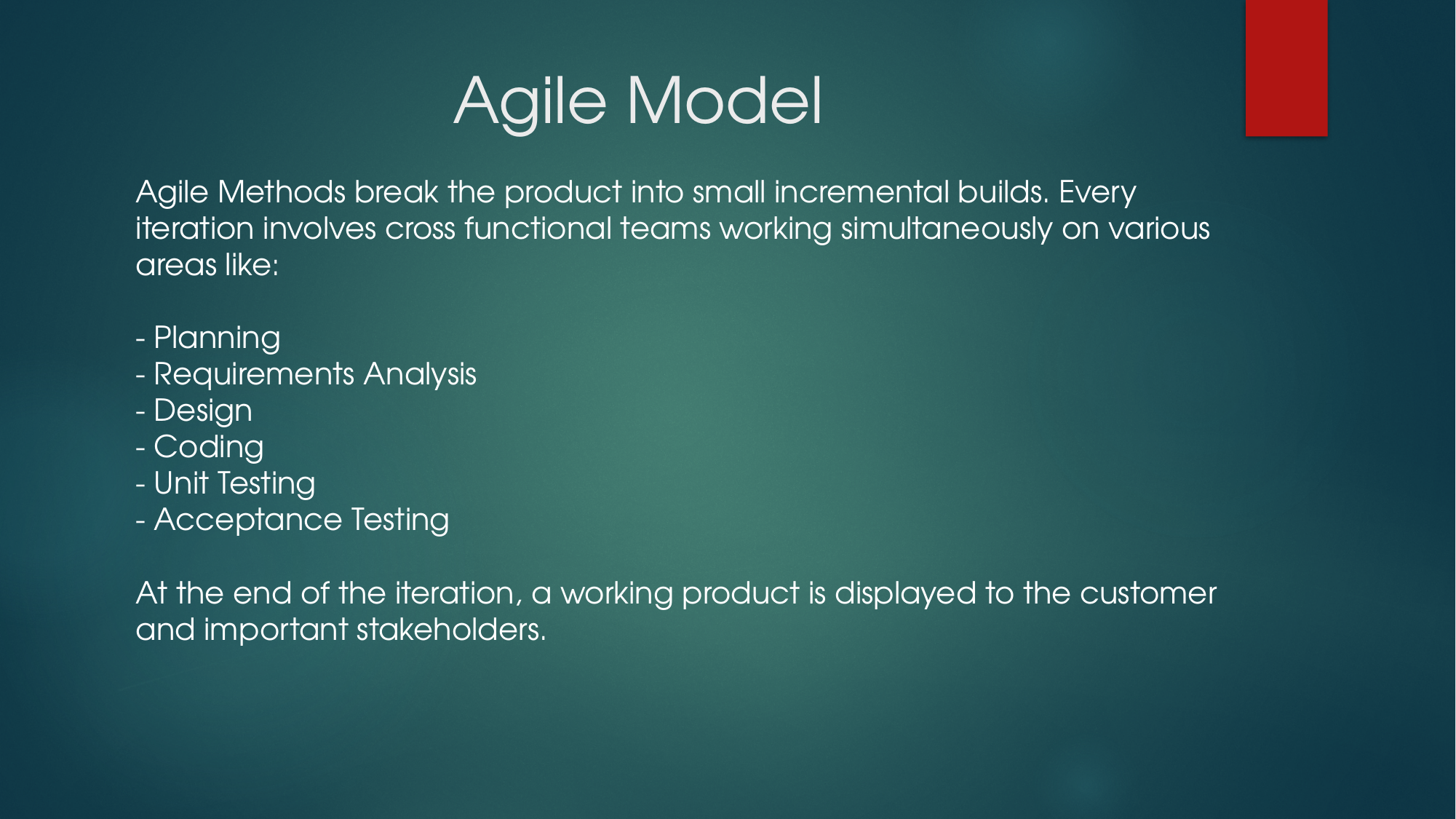

# Agile Model
Agile Methods break the product into small incremental builds. Every iteration involves cross functional teams working simultaneously on various areas like:

- Planning
- Requirements Analysis
- Design
- Coding
- Unit Testing
- Acceptance Testing

At the end of the iteration, a working product is displayed to the customer and important stakeholders.